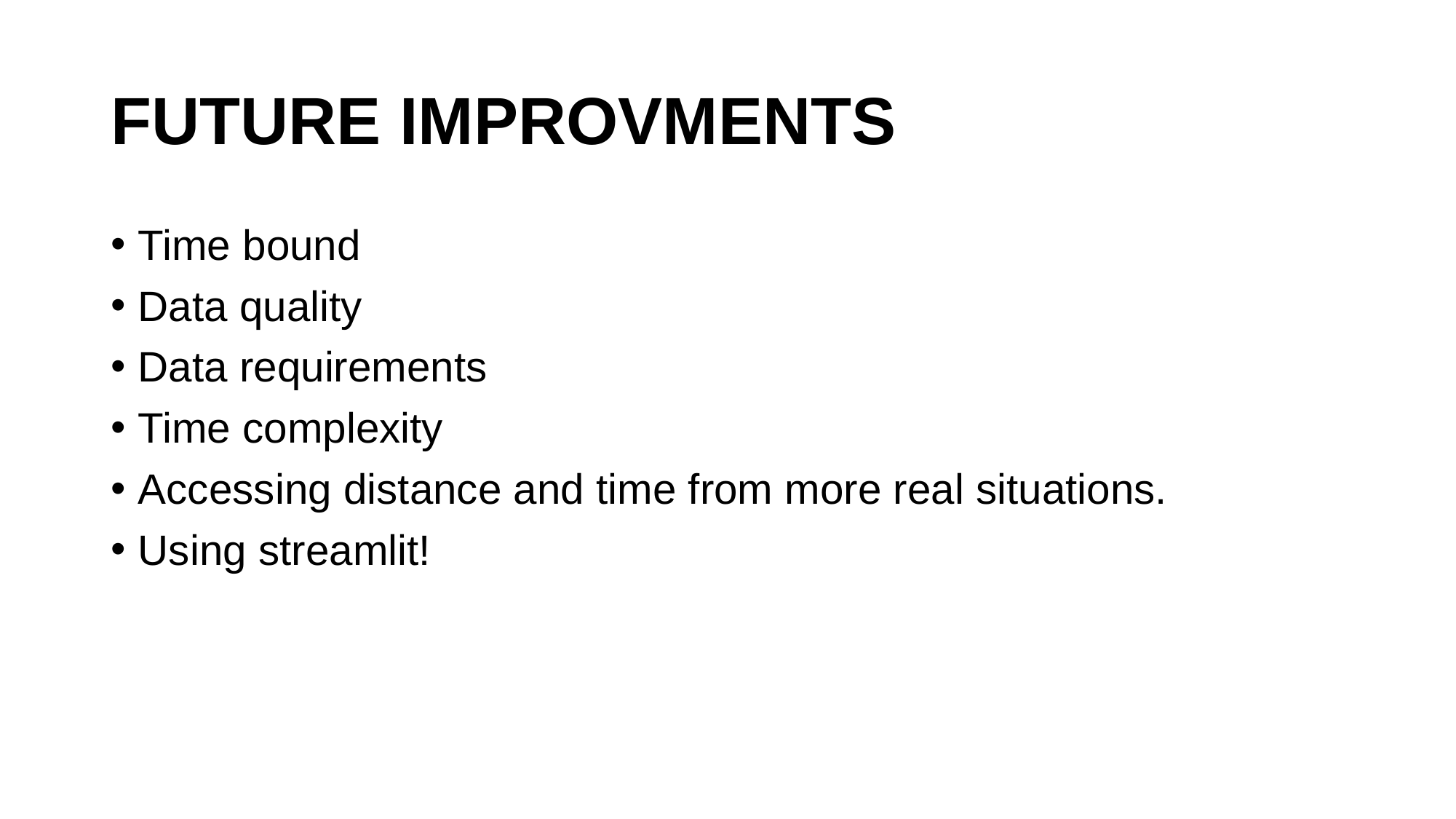

# FUTURE IMPROVMENTS
Time bound
Data quality
Data requirements
Time complexity
Accessing distance and time from more real situations.
Using streamlit!